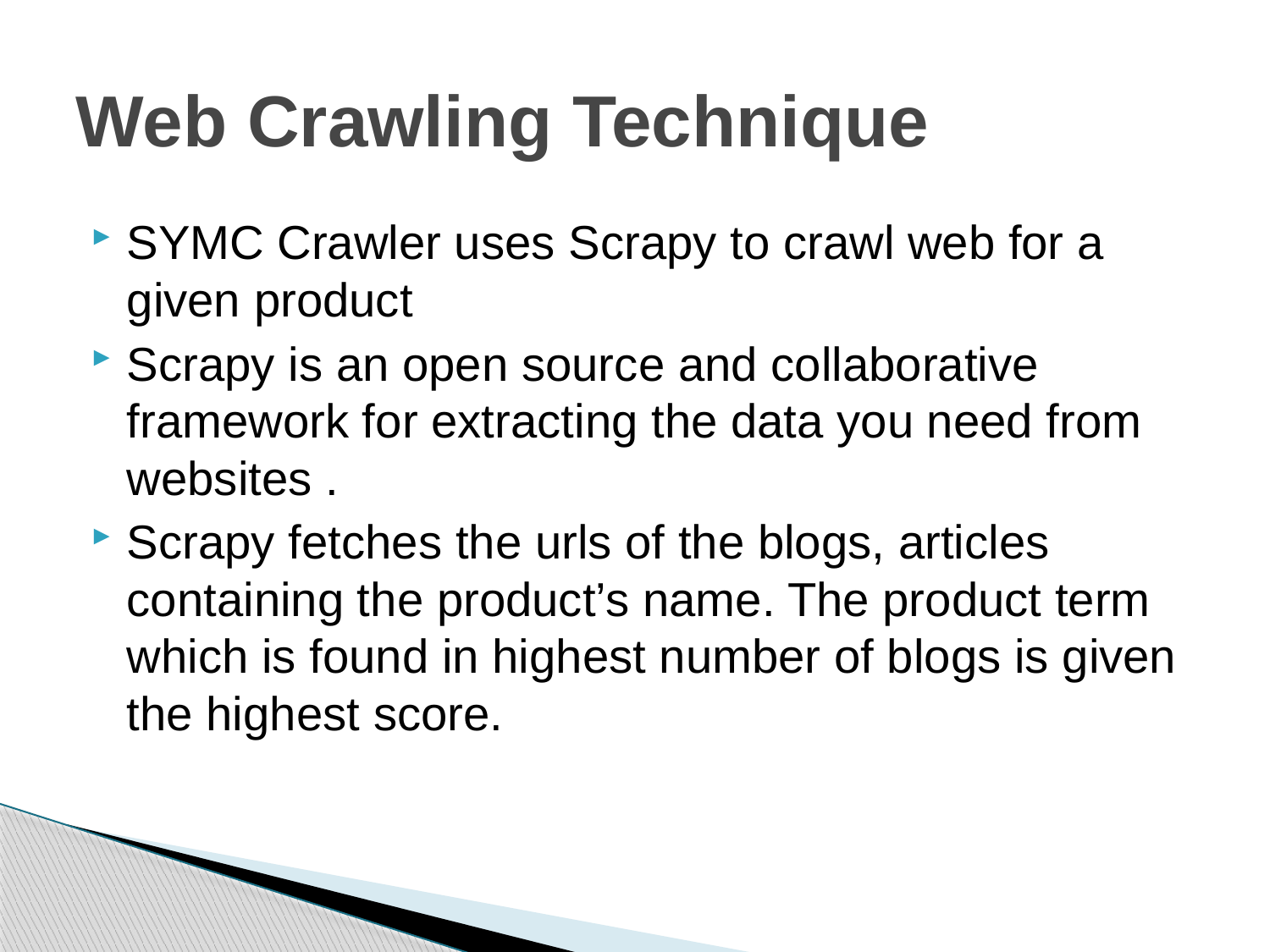

# Web Crawling Technique
SYMC Crawler uses Scrapy to crawl web for a given product
Scrapy is an open source and collaborative framework for extracting the data you need from websites .
Scrapy fetches the urls of the blogs, articles containing the product’s name. The product term which is found in highest number of blogs is given the highest score.